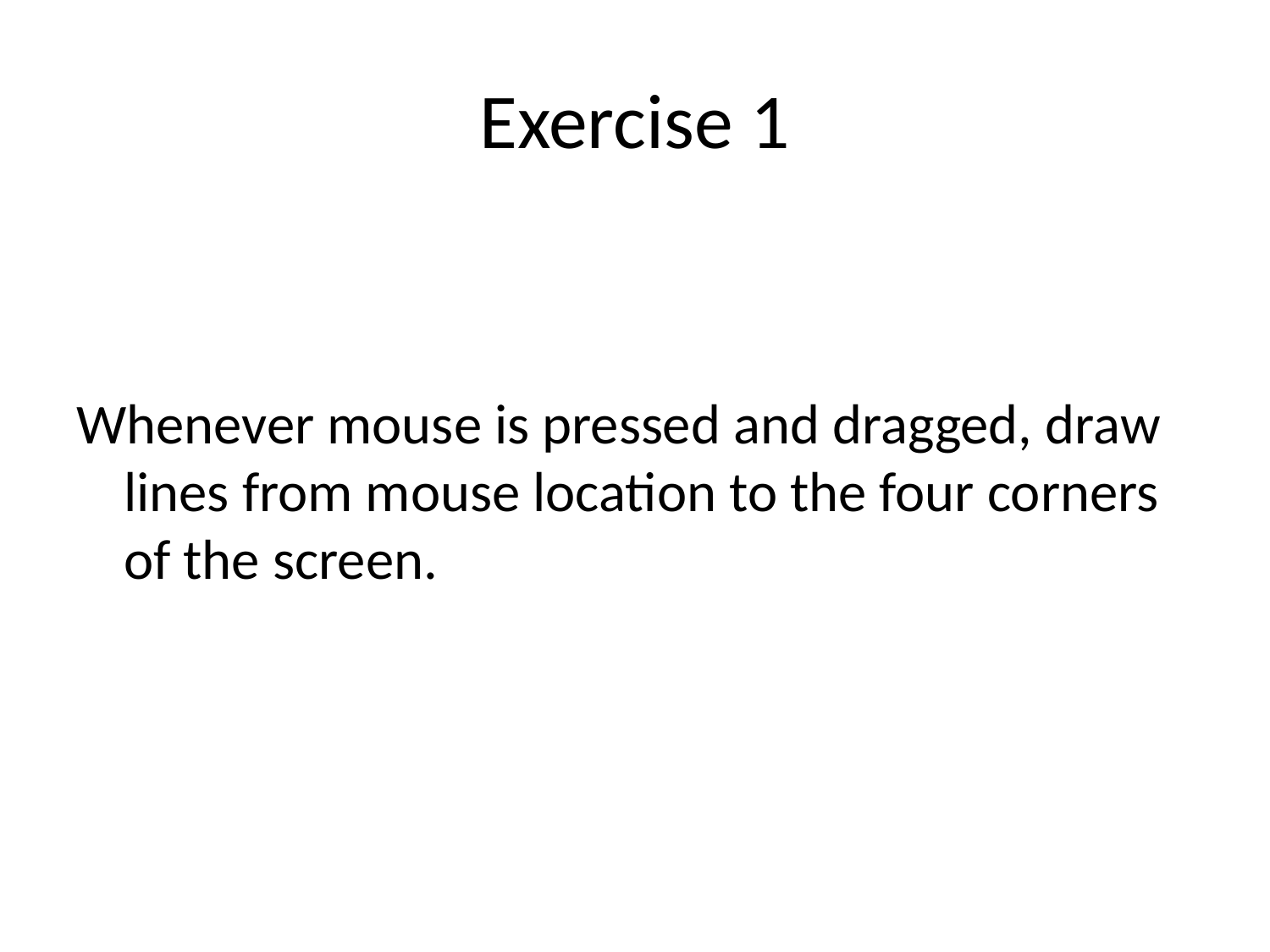

# Exercise 1
Whenever mouse is pressed and dragged, draw lines from mouse location to the four corners of the screen.